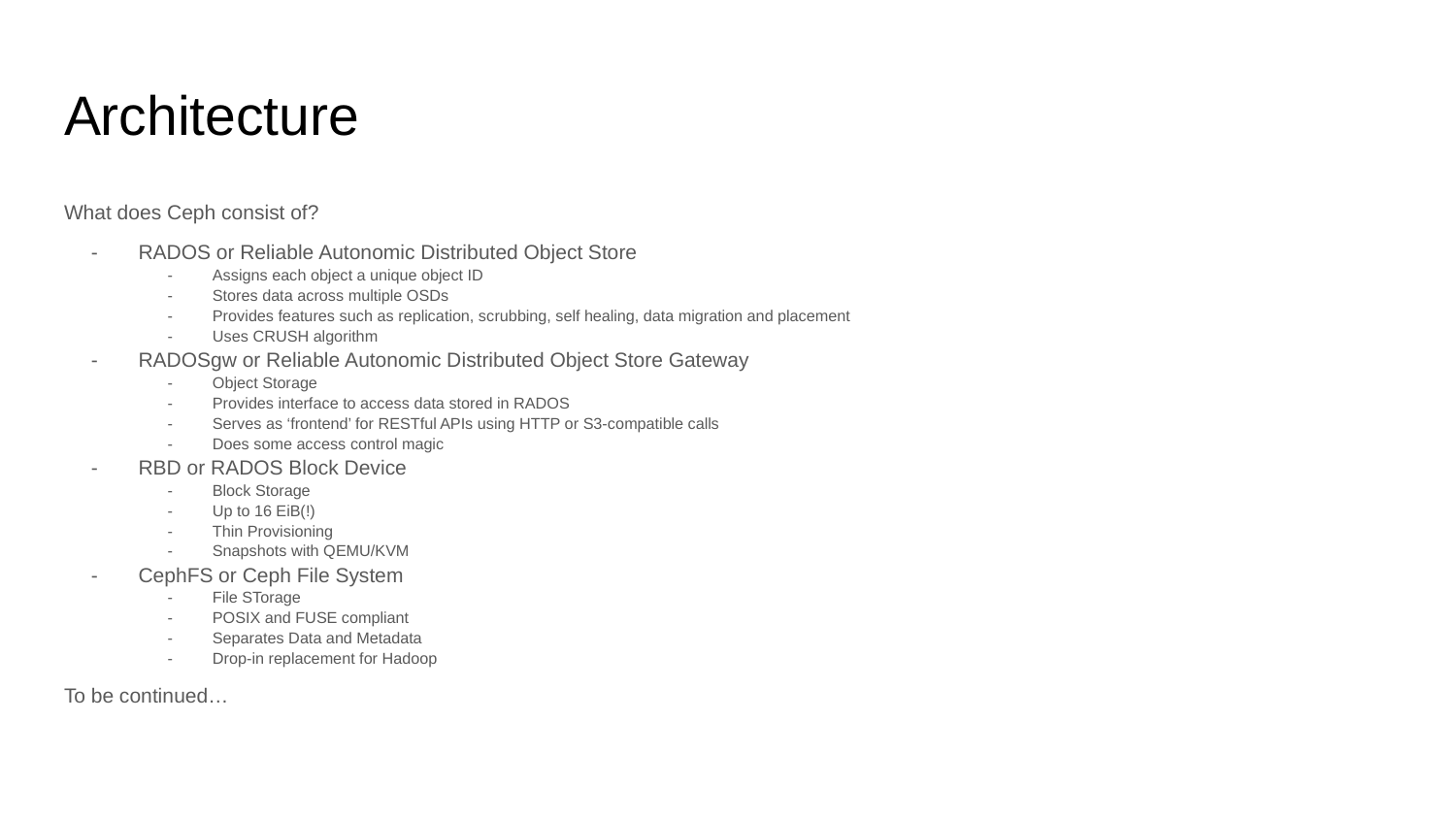

# Architecture
What does Ceph consist of?
RADOS or Reliable Autonomic Distributed Object Store
Assigns each object a unique object ID
Stores data across multiple OSDs
Provides features such as replication, scrubbing, self healing, data migration and placement
Uses CRUSH algorithm
RADOSgw or Reliable Autonomic Distributed Object Store Gateway
Object Storage
Provides interface to access data stored in RADOS
Serves as ‘frontend’ for RESTful APIs using HTTP or S3-compatible calls
Does some access control magic
RBD or RADOS Block Device
Block Storage
Up to 16 EiB(!)
Thin Provisioning
Snapshots with QEMU/KVM
CephFS or Ceph File System
File STorage
POSIX and FUSE compliant
Separates Data and Metadata
Drop-in replacement for Hadoop
To be continued…